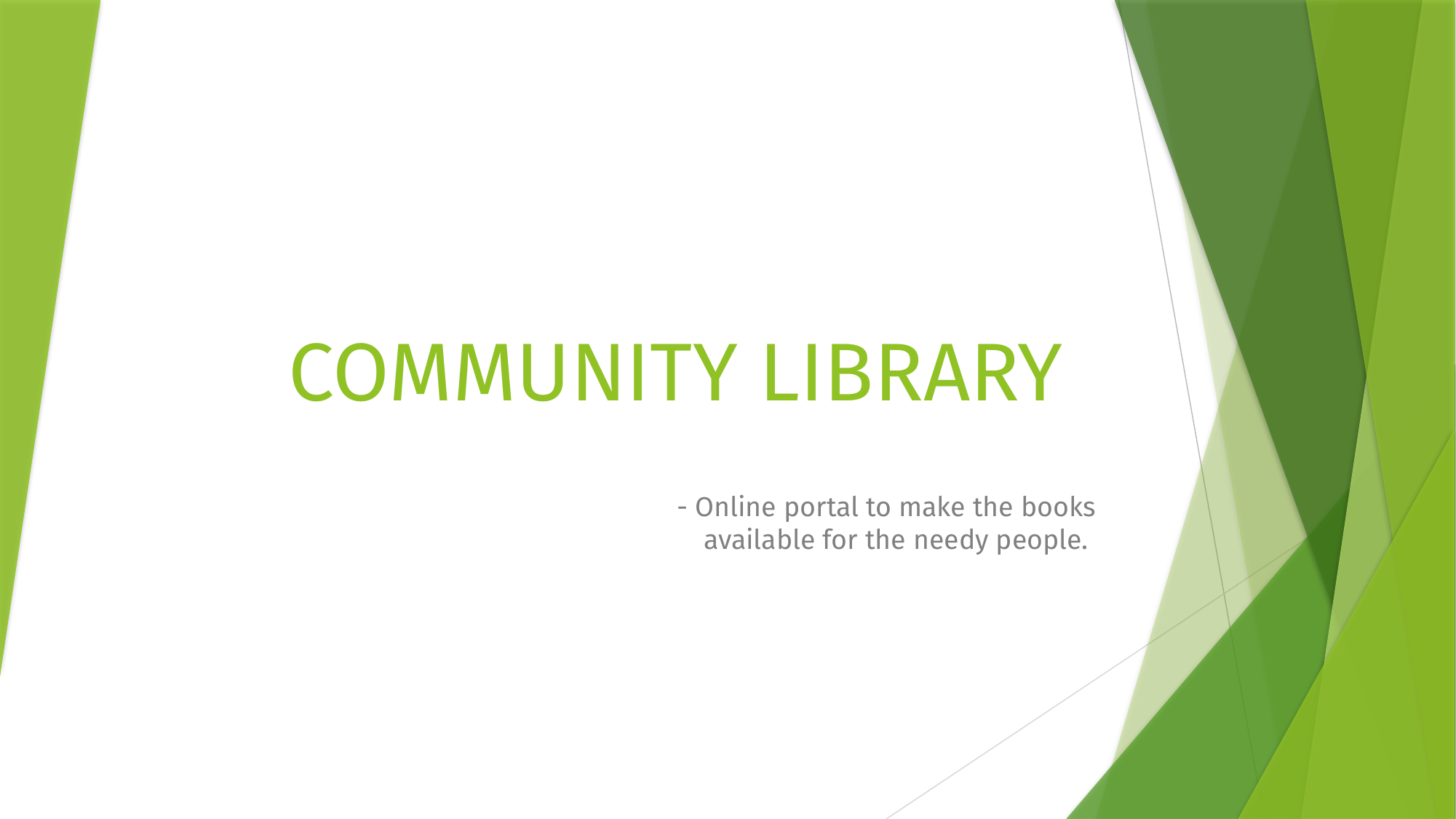

# COMMUNITY LIBRARY
				- Online portal to make the books available for the needy people.